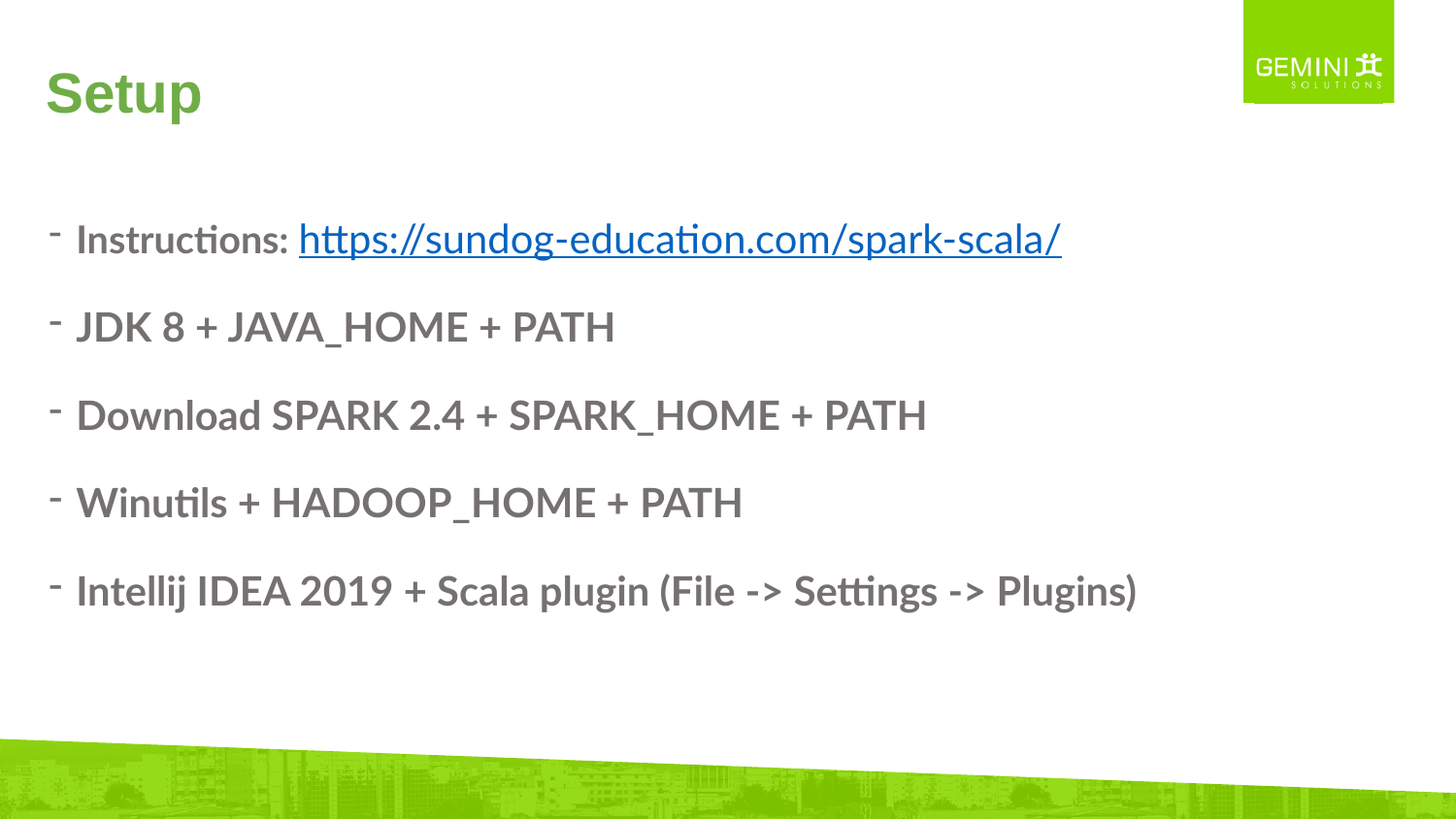

Setup
Instructions: https://sundog-education.com/spark-scala/
JDK 8 + JAVA_HOME + PATH
Download SPARK 2.4 + SPARK_HOME + PATH
Winutils + HADOOP_HOME + PATH
Intellij IDEA 2019 + Scala plugin (File -> Settings -> Plugins)